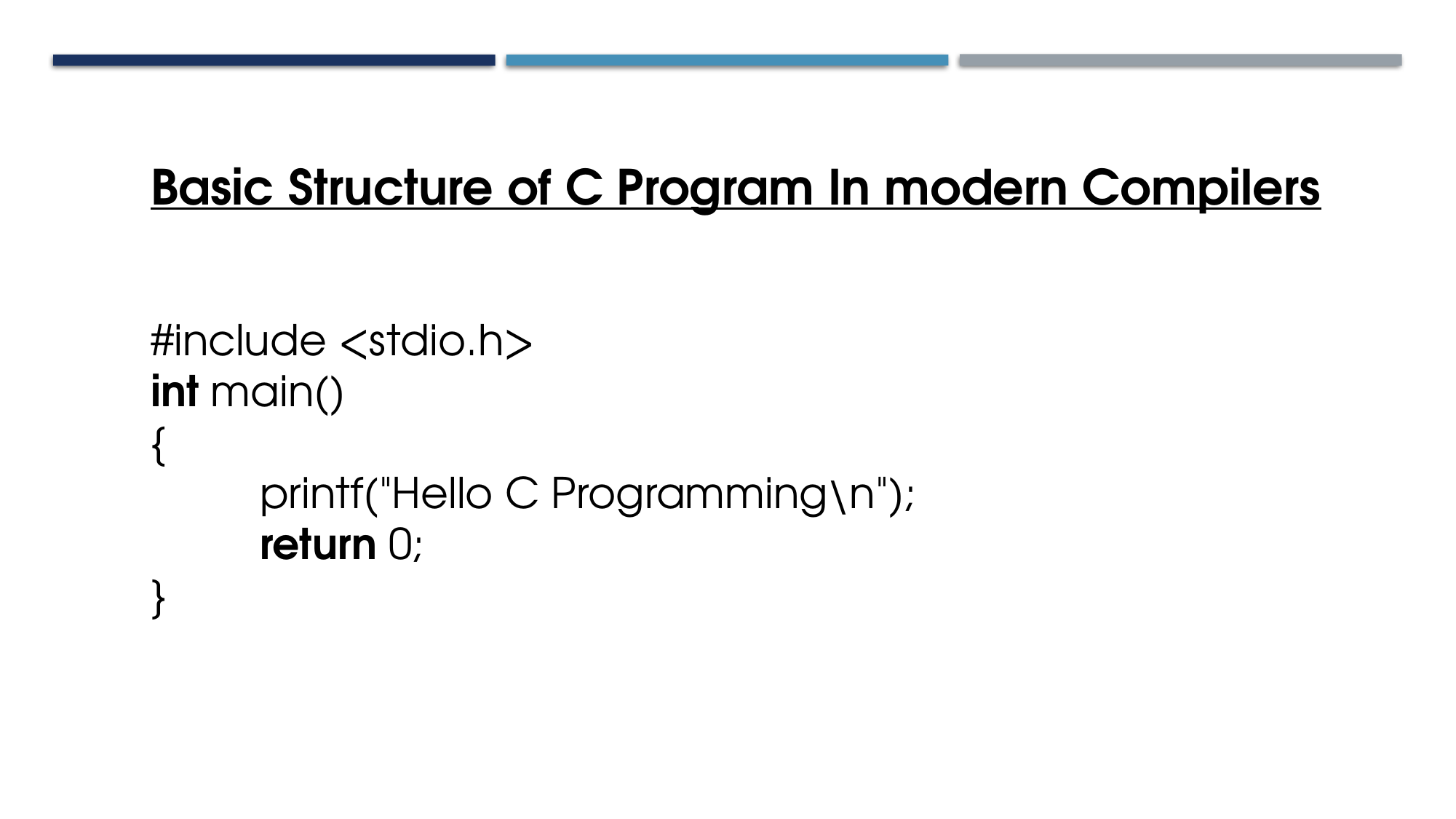

Basic Structure of C Program In modern Compilers

#include <stdio.h>
int main()
{
	printf("Hello C Programming\n");
	return 0;
}